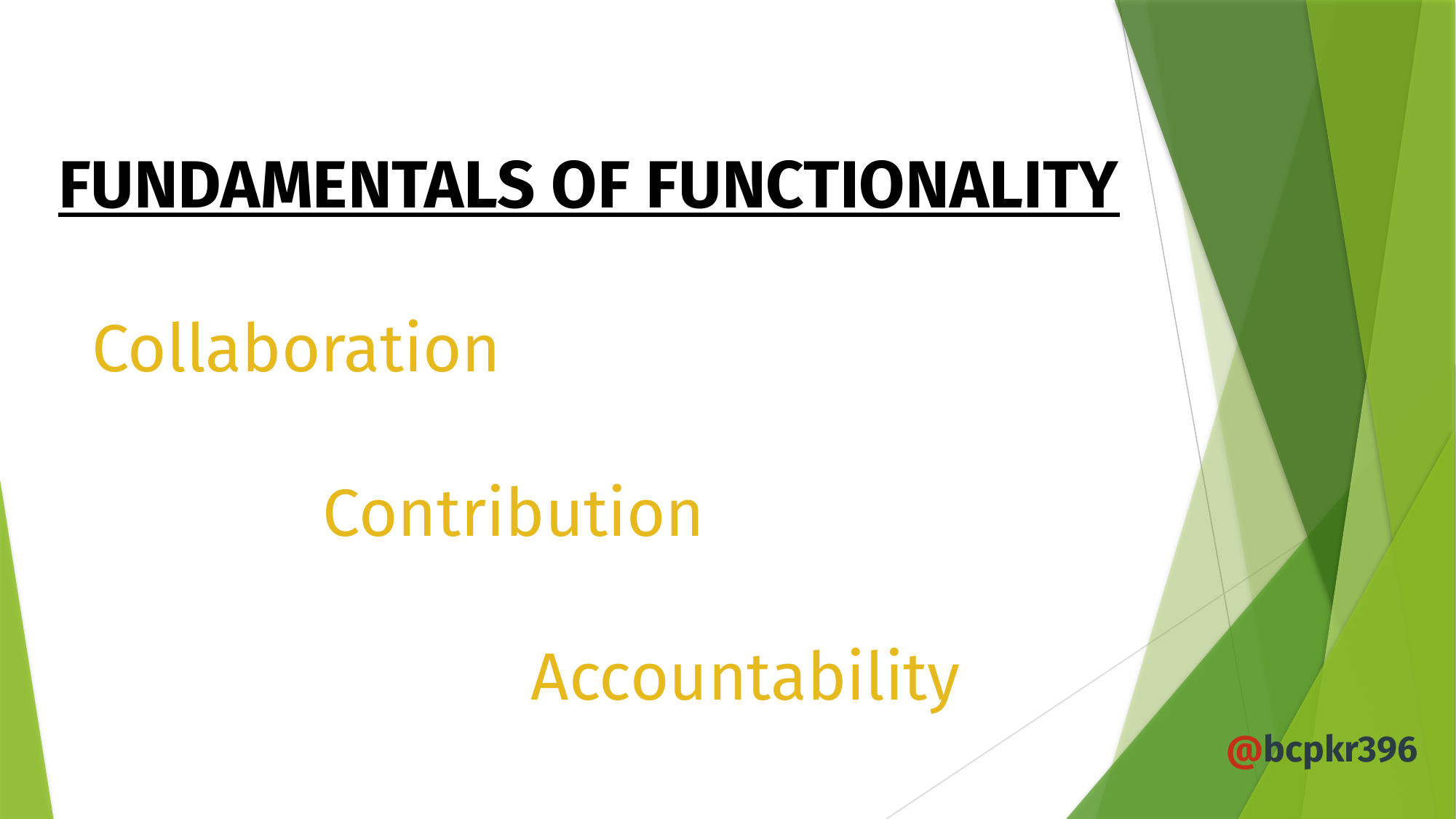

FUNDAMENTALS OF FUNCTIONALITY
Collaboration
Contribution
Accountability
@bcpkr396